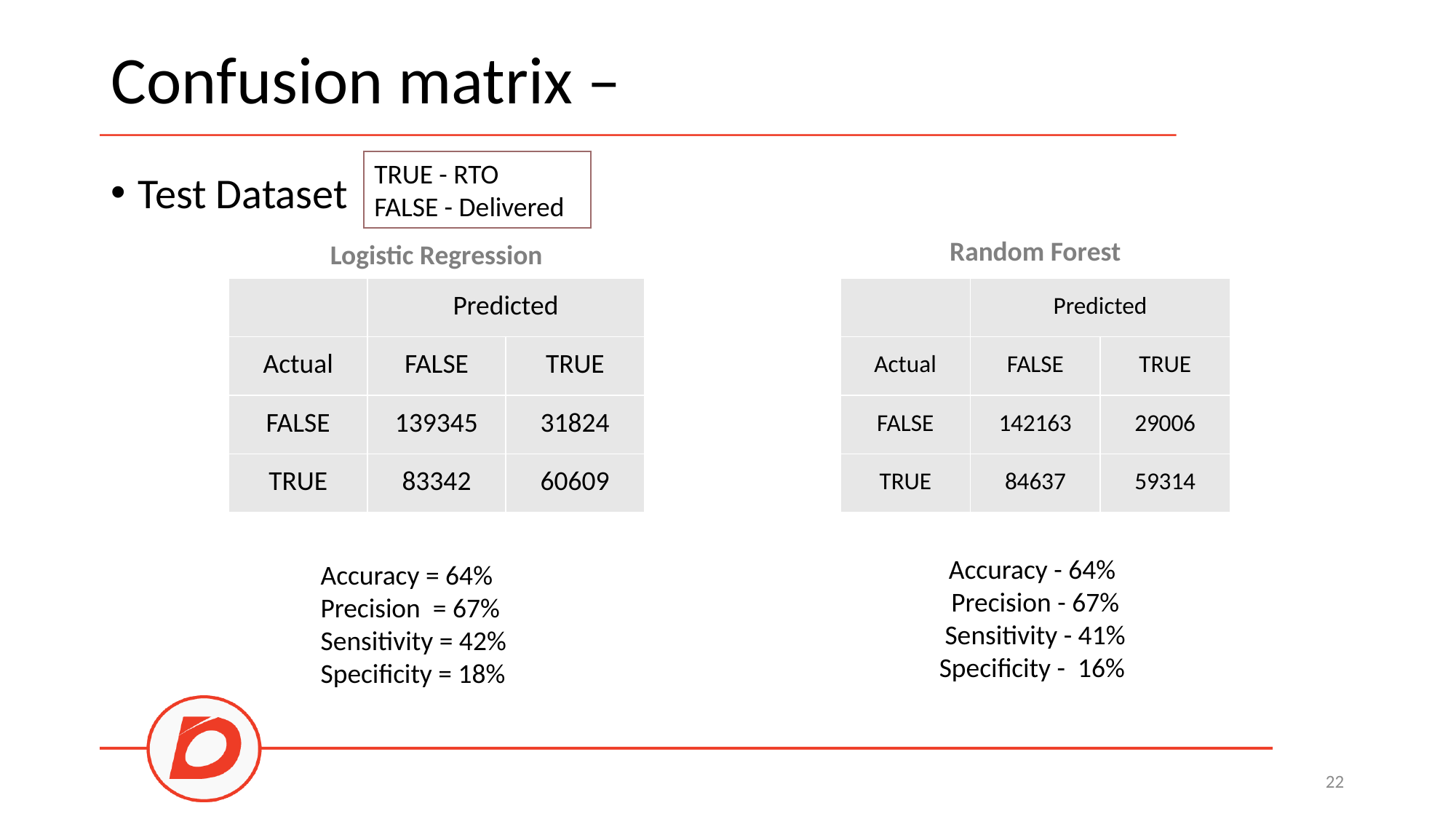

# Confusion matrix –
TRUE - RTO
FALSE - Delivered
Test Dataset
Random Forest
Logistic Regression
|  | Predicted |  |
| --- | --- | --- |
| Actual | FALSE | TRUE |
| FALSE | 142163 | 29006 |
| TRUE | 84637 | 59314 |
|  | Predicted |  |
| --- | --- | --- |
| Actual | FALSE | TRUE |
| FALSE | 139345 | 31824 |
| TRUE | 83342 | 60609 |
Accuracy - 64%
Precision - 67%
Sensitivity - 41%
Specificity -  16%

Accuracy = 64%
Precision  = 67%
Sensitivity = 42%
Specificity = 18%

22